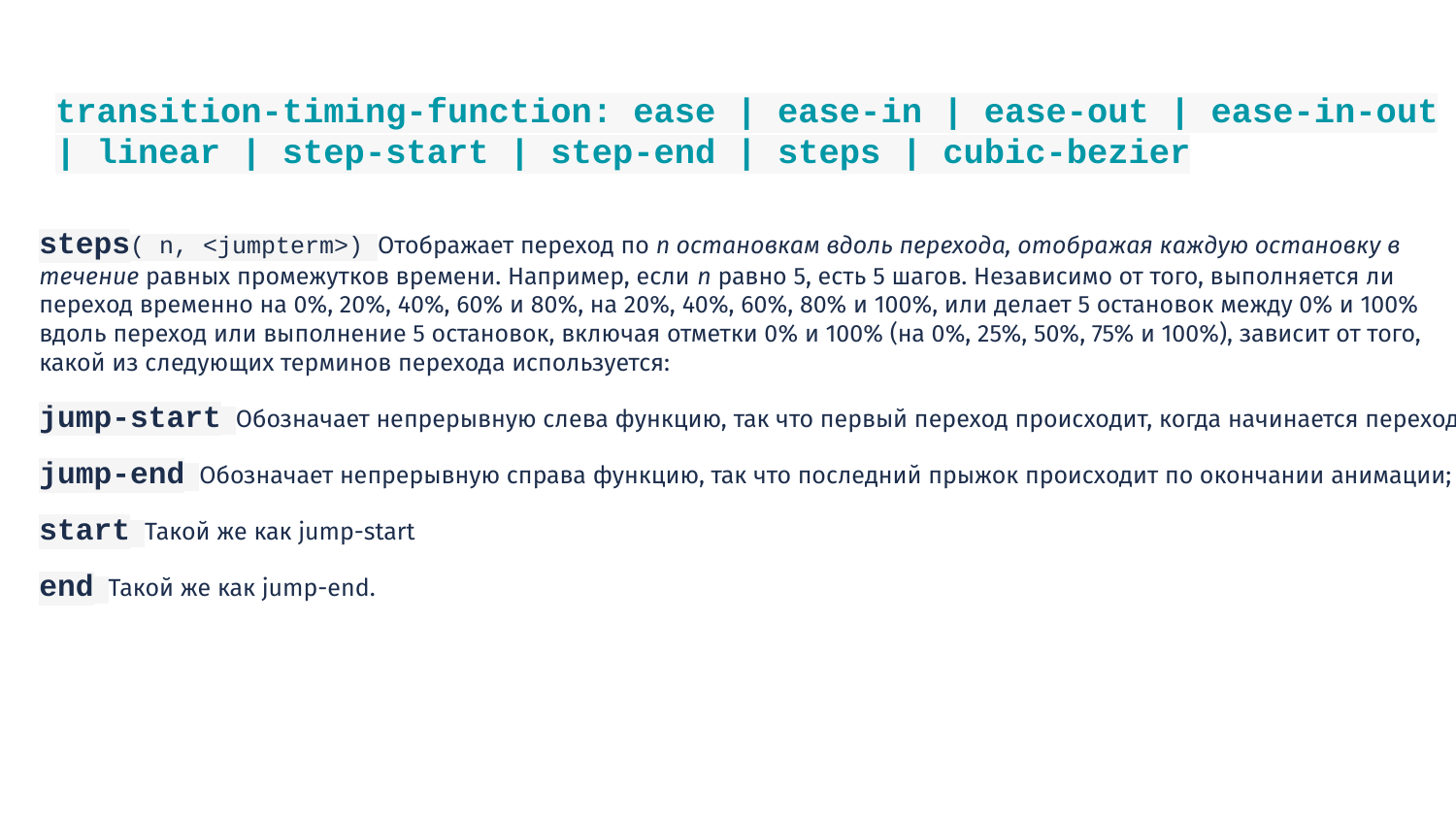

transition-timing-function: ease | ease-in | ease-out | ease-in-out | linear | step-start | step-end | steps | cubic-bezier

steps( n, <jumpterm>) Отображает переход по n остановкам вдоль перехода, отображая каждую остановку в течение равных промежутков времени. Например, если n равно 5, есть 5 шагов. Независимо от того, выполняется ли переход временно на 0%, 20%, 40%, 60% и 80%, на 20%, 40%, 60%, 80% и 100%, или делает 5 остановок между 0% и 100% вдоль переход или выполнение 5 остановок, включая отметки 0% и 100% (на 0%, 25%, 50%, 75% и 100%), зависит от того, какой из следующих терминов перехода используется:
jump-start Обозначает непрерывную слева функцию, так что первый переход происходит, когда начинается переход;
jump-end Обозначает непрерывную справа функцию, так что последний прыжок происходит по окончании анимации;
start Такой же как jump-start
end Такой же как jump-end.